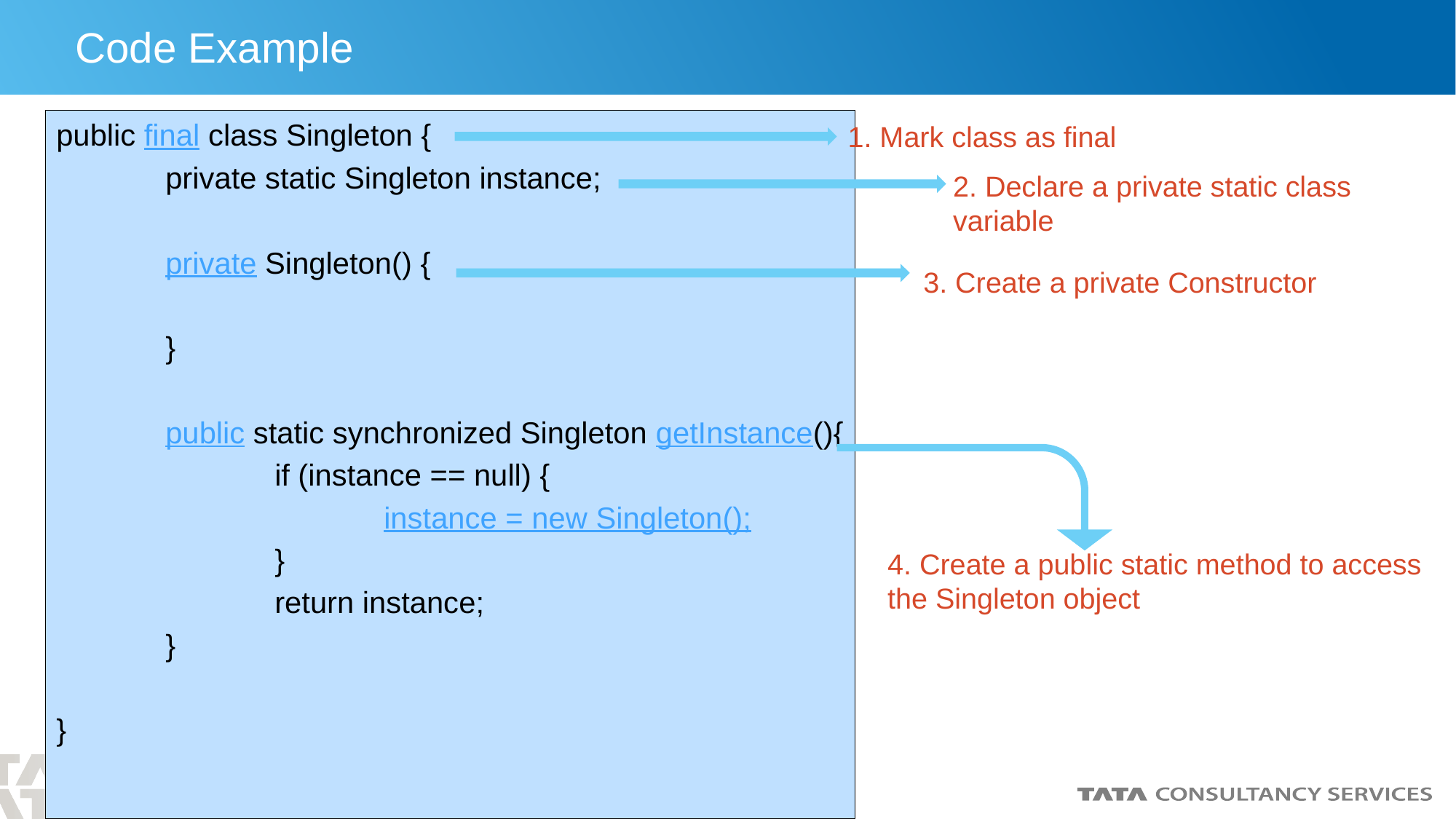

# Code Example
public final class Singleton {
	private static Singleton instance;

	private Singleton() {

	}

	public static synchronized Singleton getInstance(){
		if (instance == null) {
			instance = new Singleton();
		}
		return instance;
	}

}
1. Mark class as final

2. Declare a private static class variable

3. Create a private Constructor

4. Create a public static method to access the Singleton object